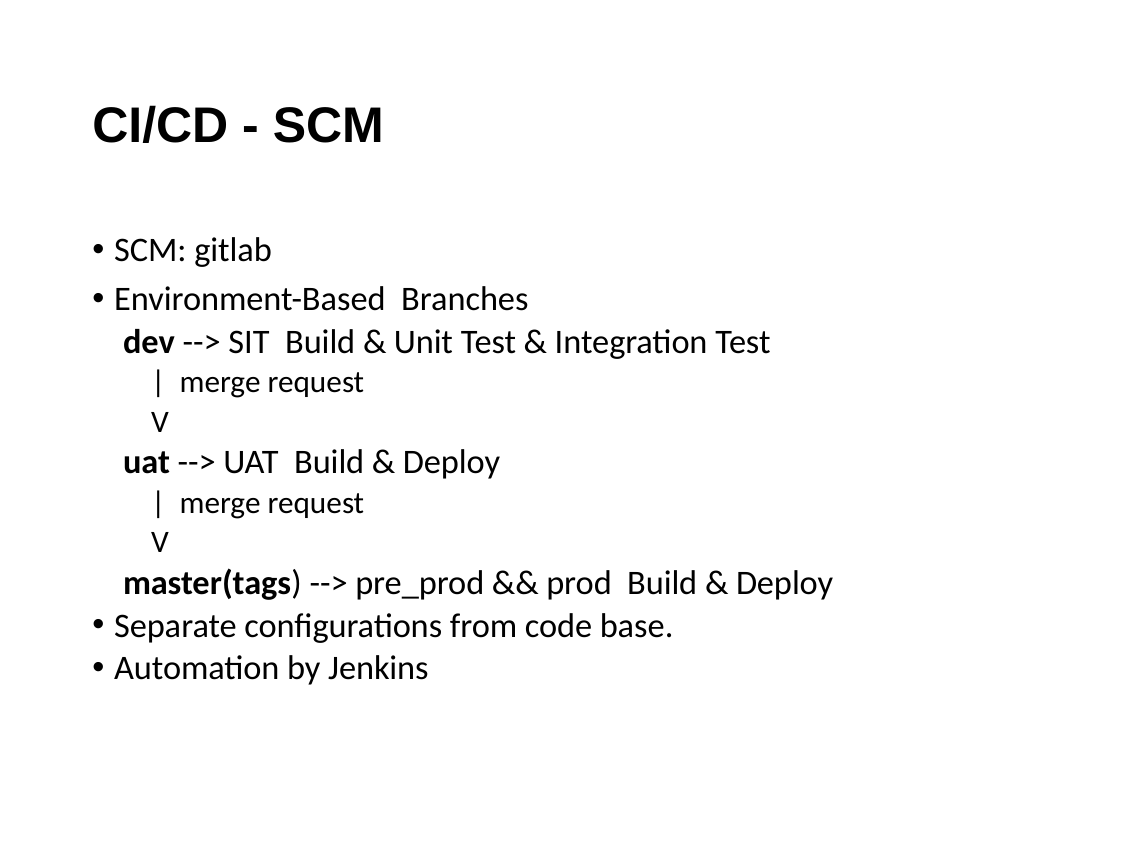

# CI/CD - SCM
SCM: gitlab
Environment-Based  Branches
dev --> SIT  Build & Unit Test & Integration Test
    |  merge request
    V
uat --> UAT  Build & Deploy
    |  merge request
    V
master(tags) --> pre_prod && prod  Build & Deploy
Separate configurations from code base.
Automation by Jenkins